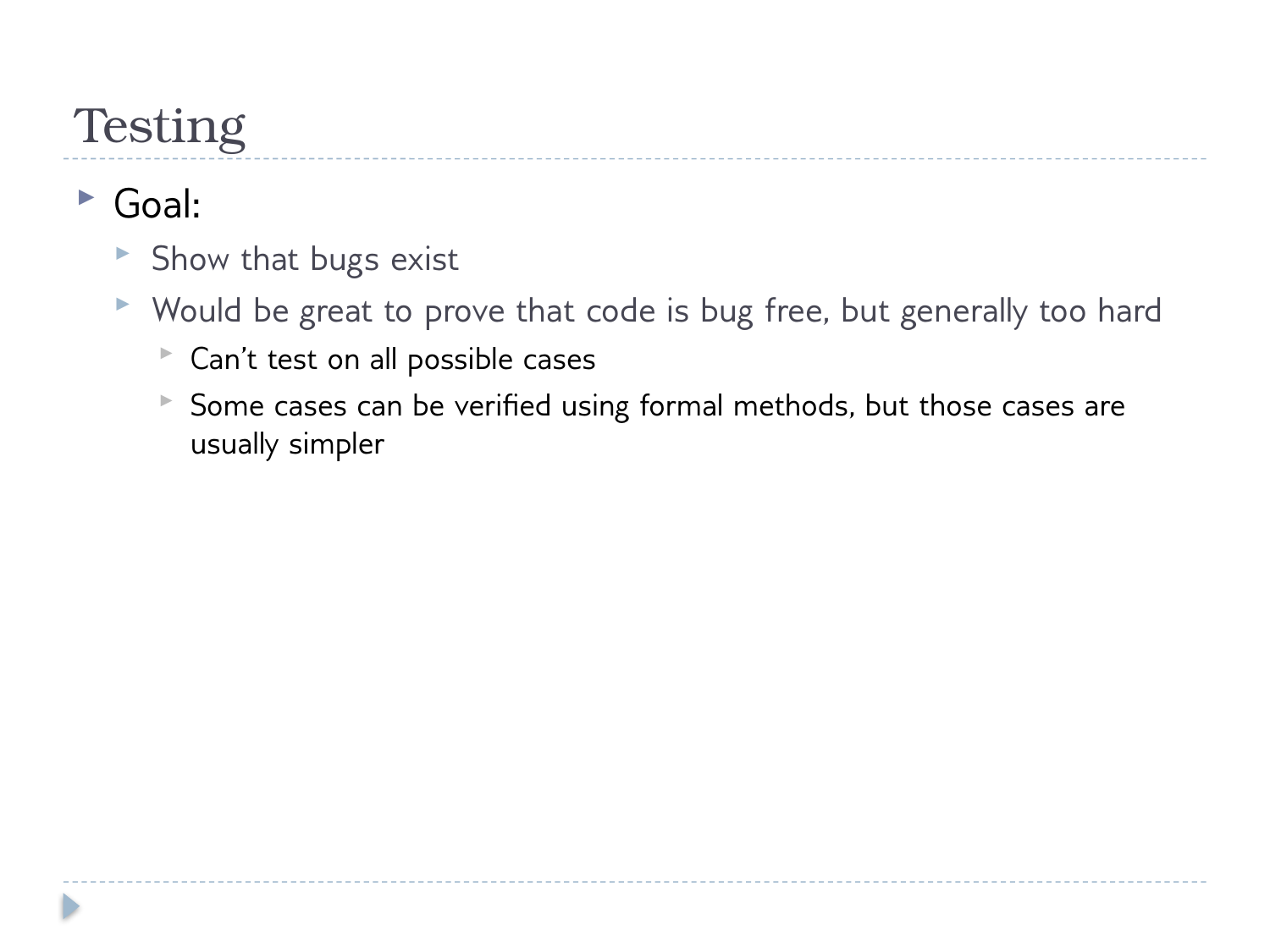

# Testing
Goal:
Show that bugs exist
Would be great to prove that code is bug free, but generally too hard
Can’t test on all possible cases
Some cases can be verified using formal methods, but those cases are usually simpler